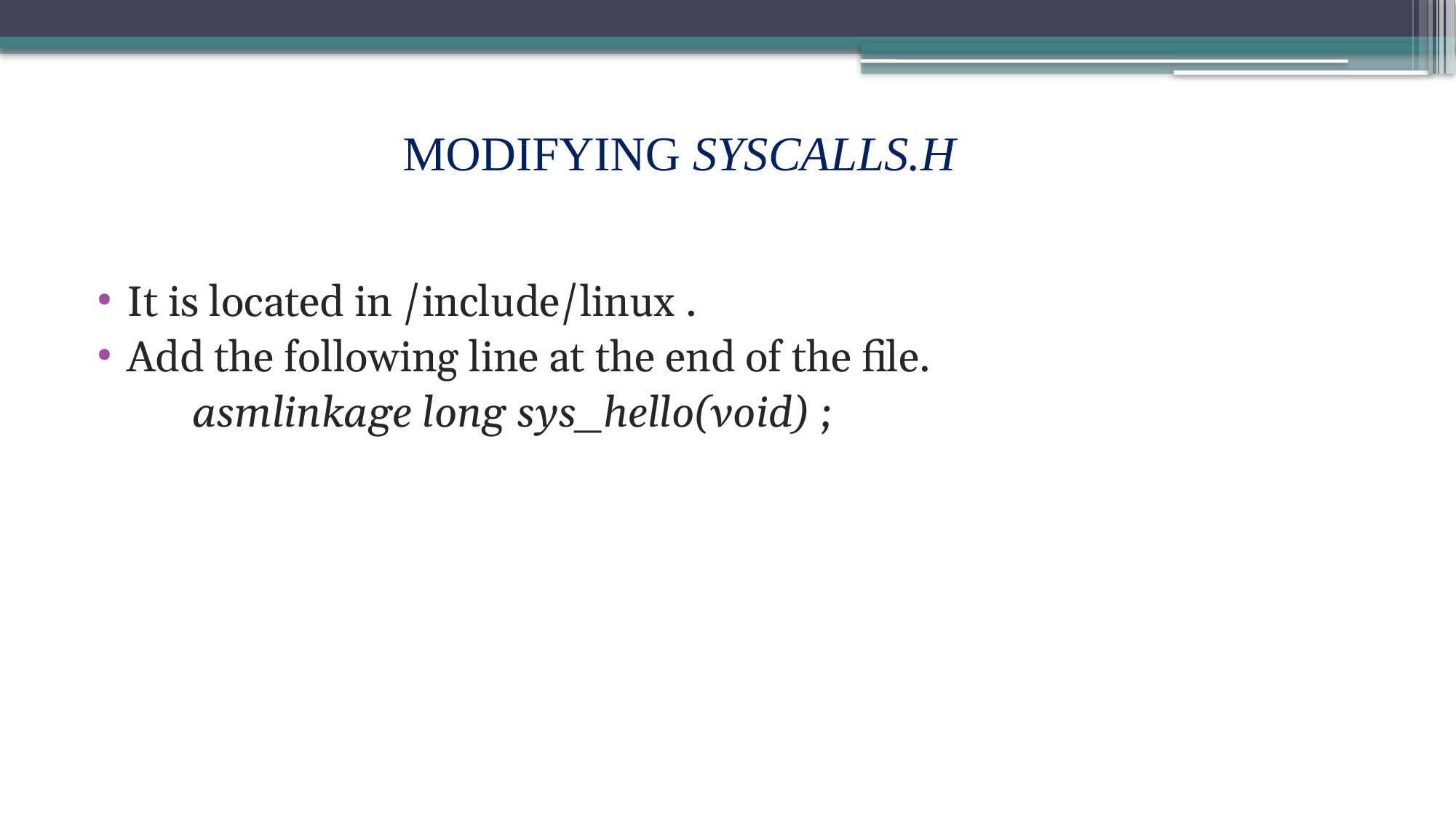

# MODIFYING SYSCALLS.H
It is located in /include/linux .
Add the following line at the end of the file.
	asmlinkage long sys_hello(void) ;